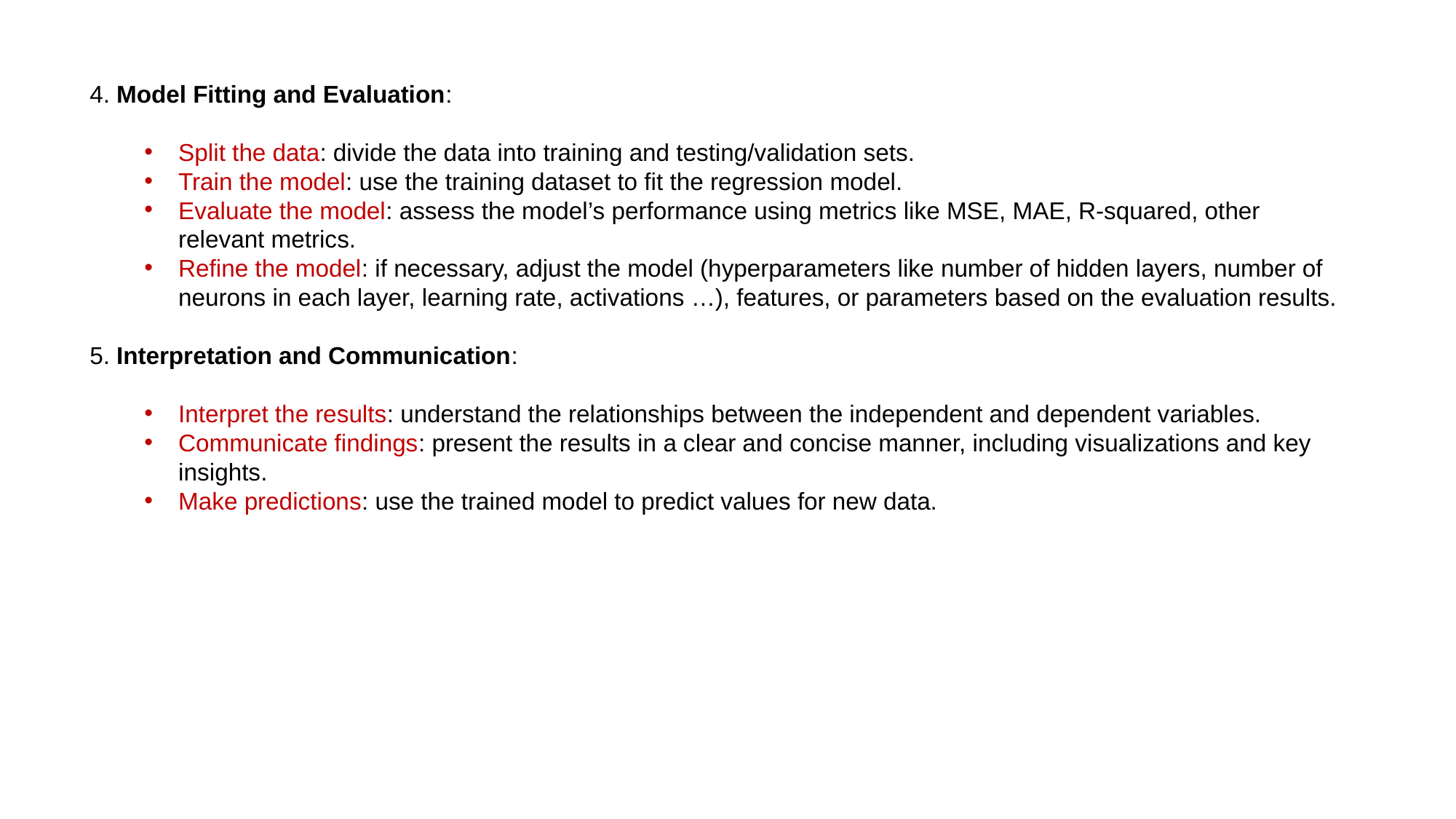

4. Model Fitting and Evaluation:

Split the data: divide the data into training and testing/validation sets.
Train the model: use the training dataset to fit the regression model.
Evaluate the model: assess the model’s performance using metrics like MSE, MAE, R-squared, other relevant metrics.
Refine the model: if necessary, adjust the model (hyperparameters like number of hidden layers, number of neurons in each layer, learning rate, activations …), features, or parameters based on the evaluation results.

5. Interpretation and Communication:

Interpret the results: understand the relationships between the independent and dependent variables.
Communicate findings: present the results in a clear and concise manner, including visualizations and key insights.
Make predictions: use the trained model to predict values for new data.